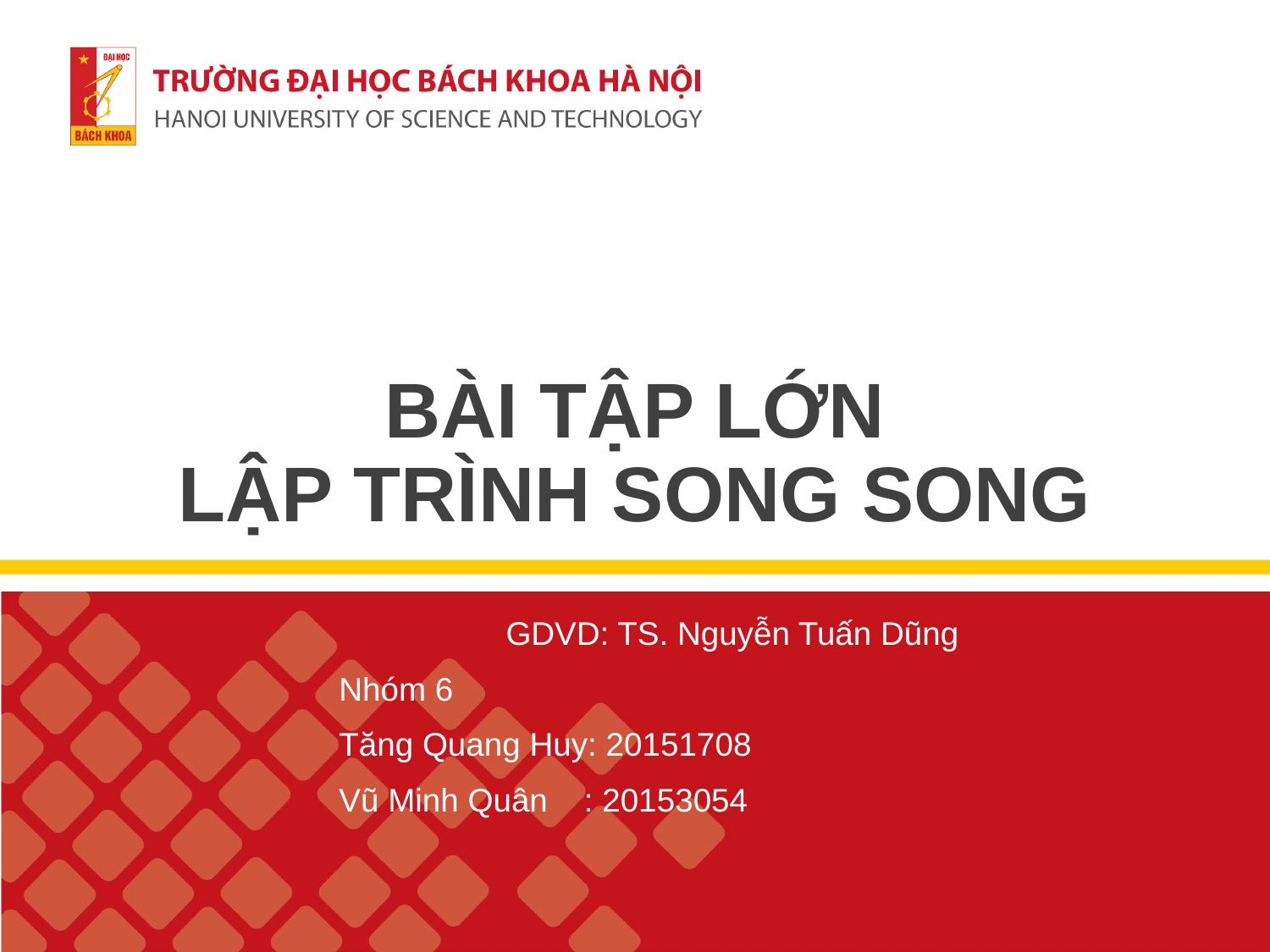

# BÀI TẬP LỚN LẬP TRÌNH SONG SONG
		               GDVD: TS. Nguyễn Tuấn Dũng
			     	Nhóm 6
			     	Tăng Quang Huy: 20151708
			     	Vũ Minh Quân    : 20153054